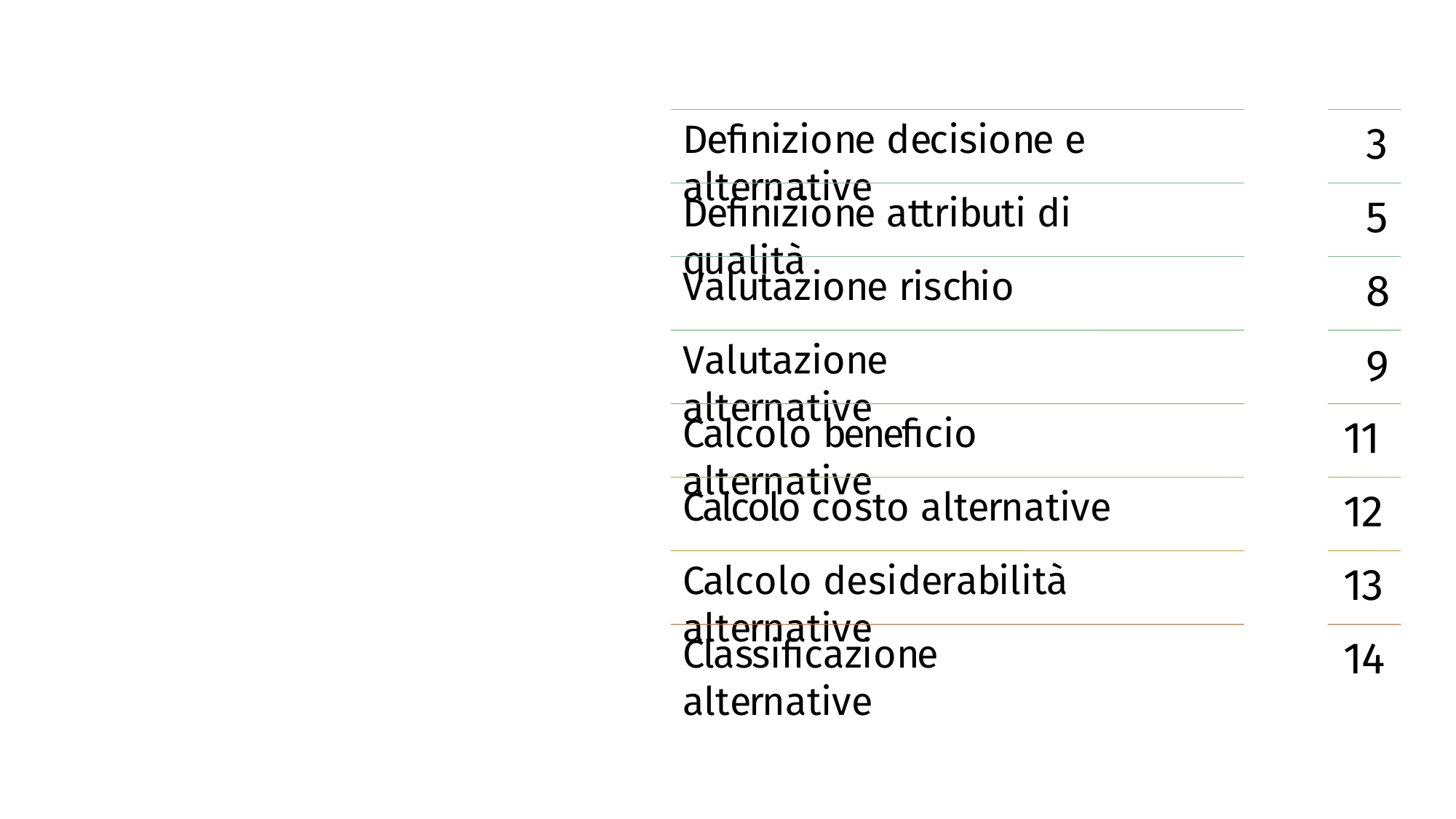

Definizione decisione e alternative
3

Definizione attributi di qualità
5

Valutazione rischio
8

Valutazione alternative
9
INDICE

Calcolo beneficio alternative
11

Calcolo costo alternative
12

Calcolo desiderabilità alternative
13

Classificazione alternative
14
2